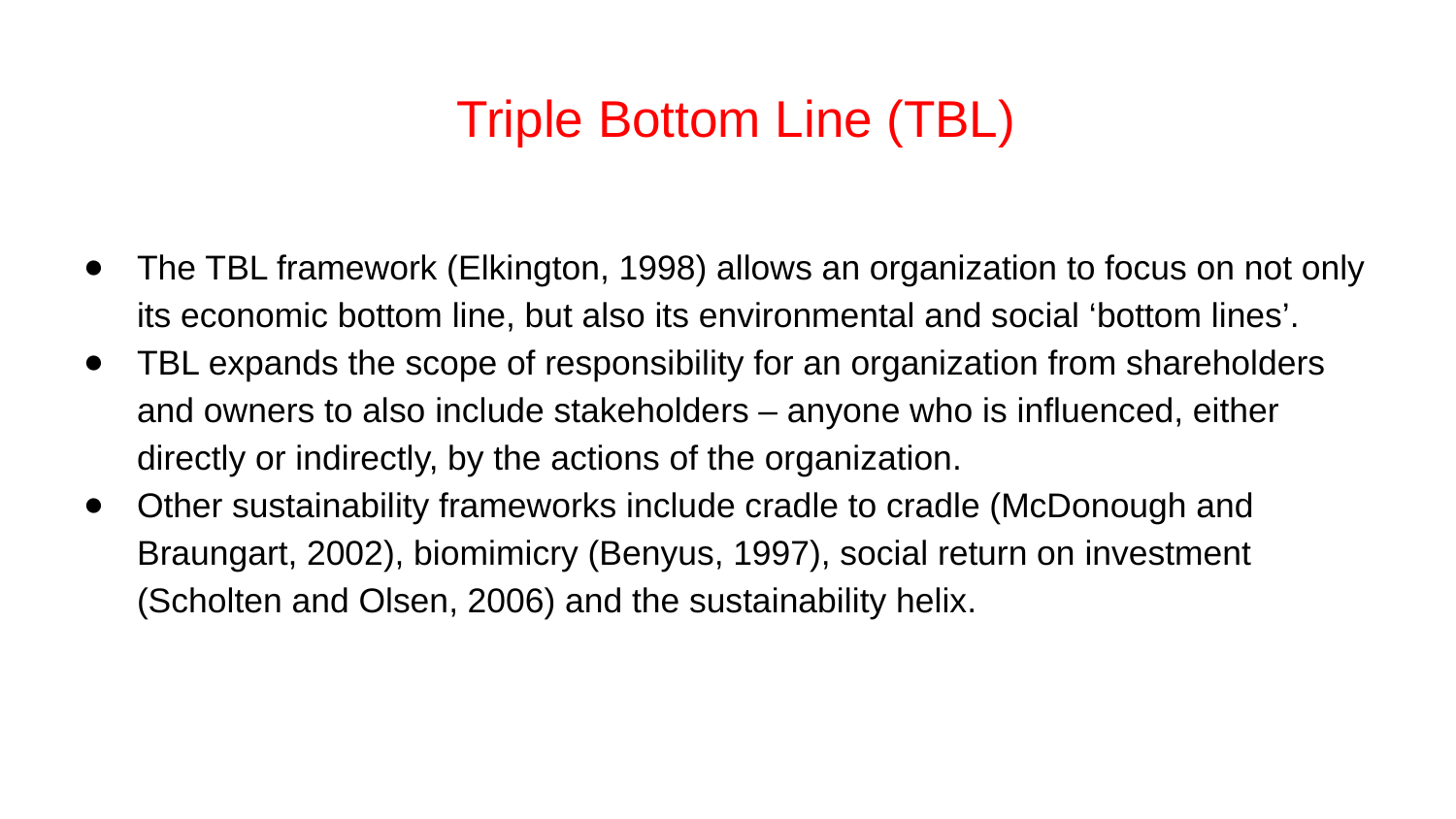

# Triple Bottom Line (TBL)
The TBL framework (Elkington, 1998) allows an organization to focus on not only its economic bottom line, but also its environmental and social ‘bottom lines’.
TBL expands the scope of responsibility for an organization from shareholders and owners to also include stakeholders – anyone who is influenced, either directly or indirectly, by the actions of the organization.
Other sustainability frameworks include cradle to cradle (McDonough and Braungart, 2002), biomimicry (Benyus, 1997), social return on investment (Scholten and Olsen, 2006) and the sustainability helix.